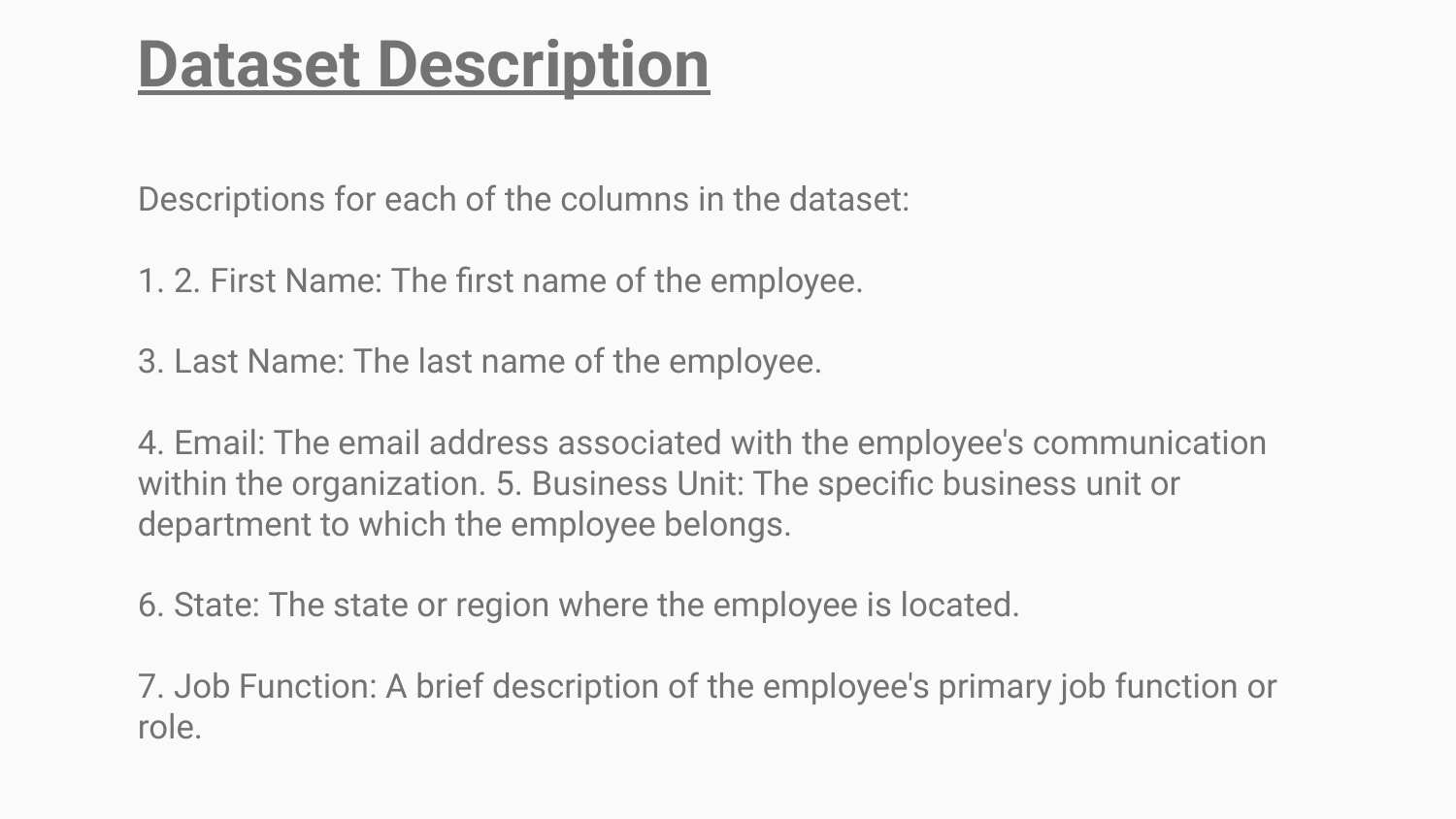

Dataset Description

Descriptions for each of the columns in the dataset:

1. 2. First Name: The first name of the employee.

3. Last Name: The last name of the employee.

4. Email: The email address associated with the employee's communication within the organization. 5. Business Unit: The specific business unit or department to which the employee belongs.

6. State: The state or region where the employee is located.

7. Job Function: A brief description of the employee's primary job function or role.